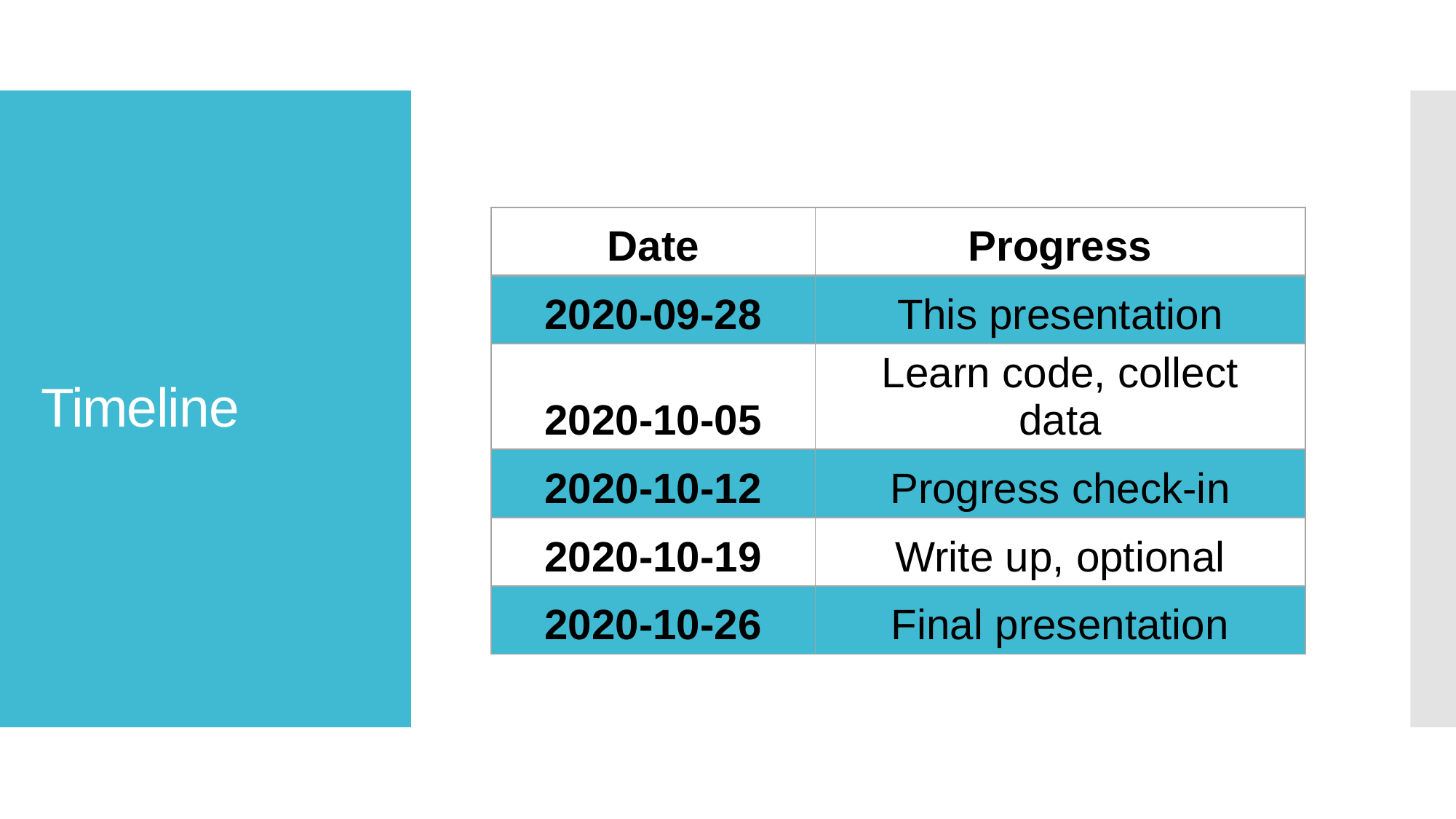

# Timeline
| Date | Progress |
| --- | --- |
| 2020-09-28 | This presentation |
| 2020-10-05 | Learn code, collect data |
| 2020-10-12 | Progress check-in |
| 2020-10-19 | Write up, optional |
| 2020-10-26 | Final presentation |